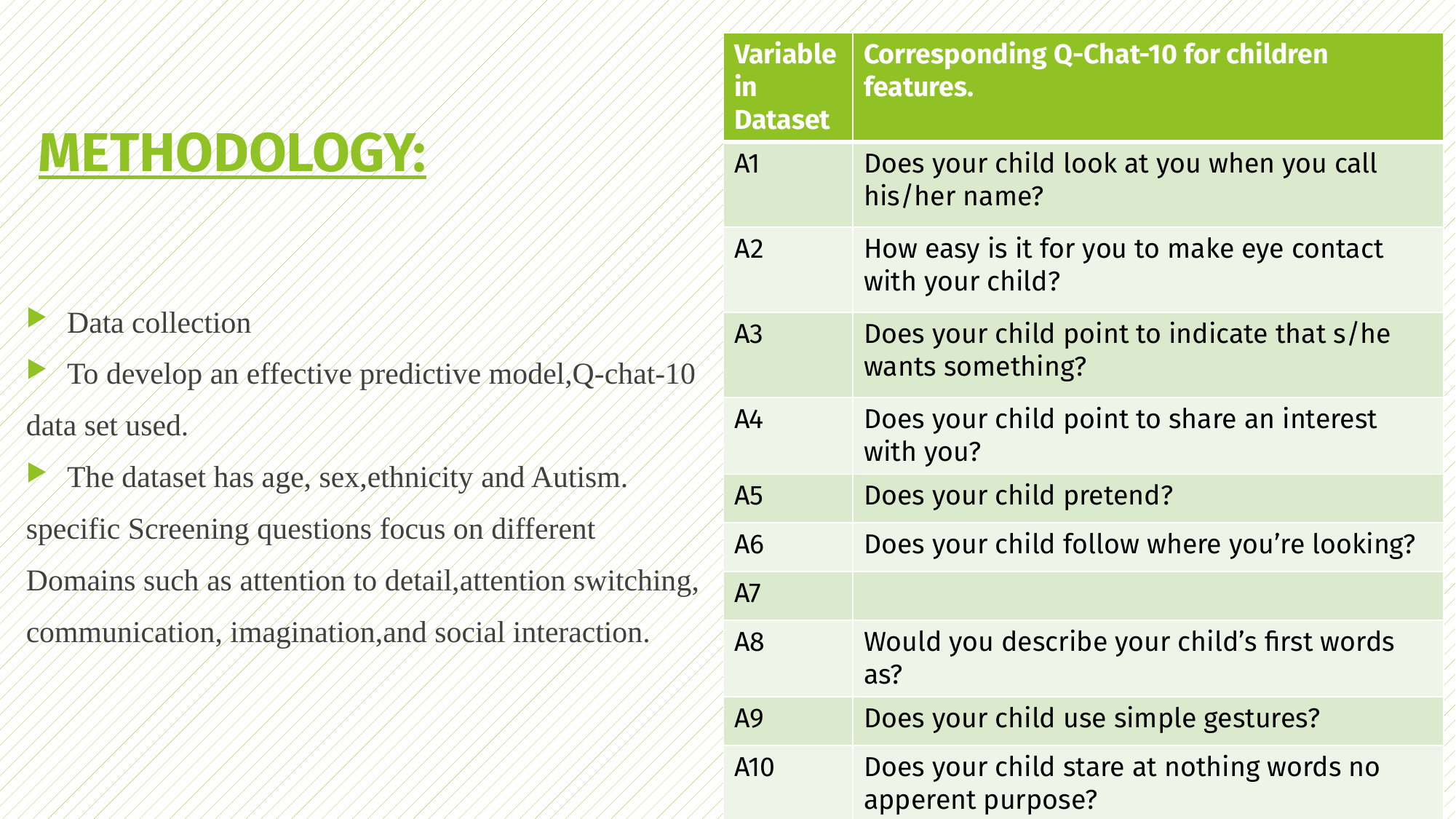

| Variable in Dataset | Corresponding Q-Chat-10 for children features. |
| --- | --- |
| A1 | Does your child look at you when you call his/her name? |
| A2 | How easy is it for you to make eye contact with your child? |
| A3 | Does your child point to indicate that s/he wants something? |
| A4 | Does your child point to share an interest with you? |
| A5 | Does your child pretend? |
| A6 | Does your child follow where you’re looking? |
| A7 |  |
| A8 | Would you describe your child’s first words as? |
| A9 | Does your child use simple gestures? |
| A10 | Does your child stare at nothing words no apperent purpose? |
# METHODOLOGY:

Data collection
To develop an effective predictive model,Q-chat-10
data set used.
The dataset has age, sex,ethnicity and Autism.
specific Screening questions focus on different
Domains such as attention to detail,attention switching,
communication, imagination,and social interaction.